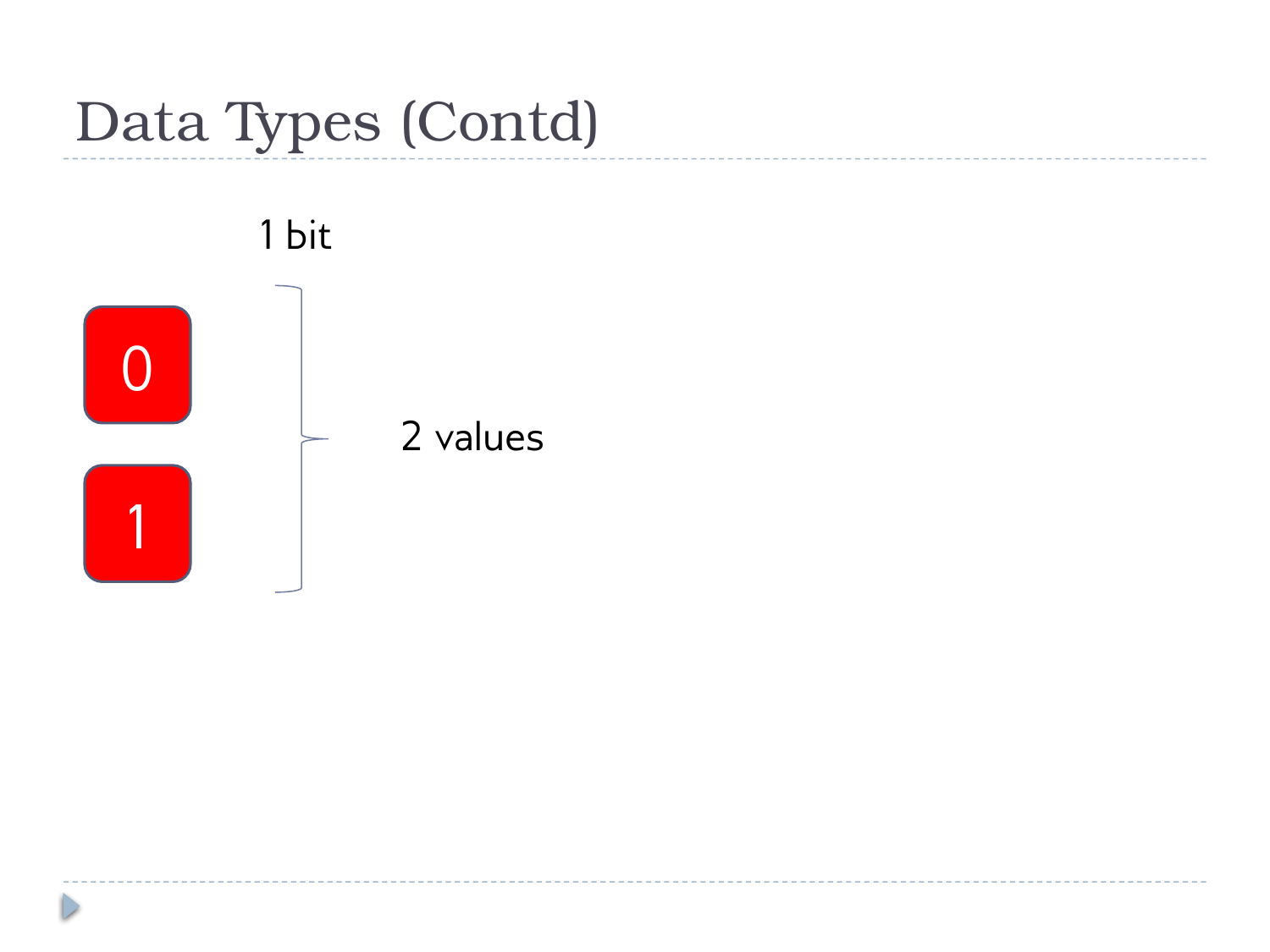

# Data Types (Contd)
1 bit

0
2 values
1